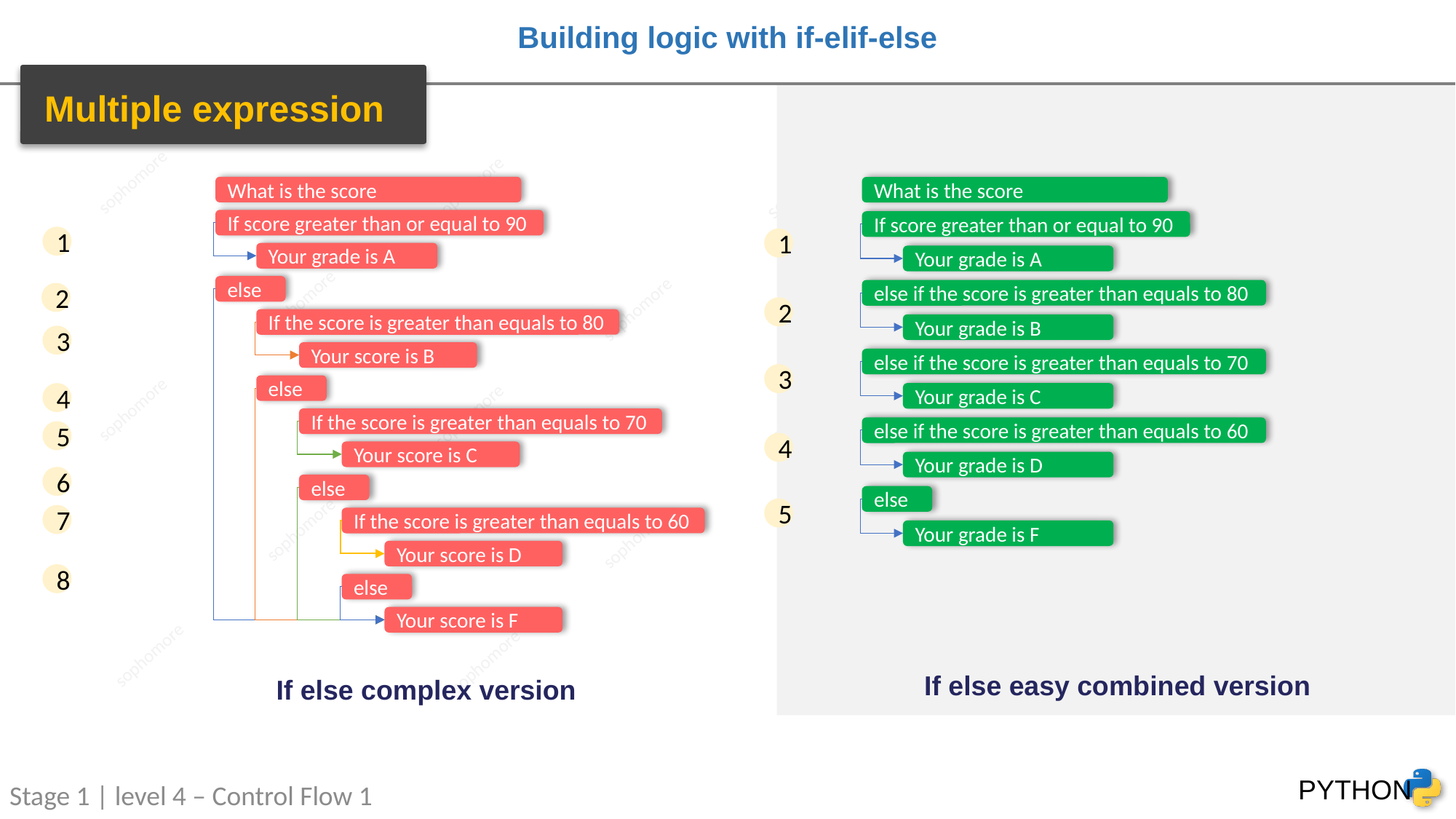

# Building logic with if-elif-else

Multiple expression

What is the score
What is the score
If score greater than or equal to 90
If score greater than or equal to 90
1
1
Your grade is A
Your grade is A
else
else if the score is greater than equals to 80
2
2
If the score is greater than equals to 80
Your grade is B
3
Your score is B
else if the score is greater than equals to 70
3
else
4
Your grade is C
If the score is greater than equals to 70
else if the score is greater than equals to 60
5
4
Your score is C
Your grade is D
6
else
else
5
7
If the score is greater than equals to 60
Your grade is F
Your score is D
8
else
Your score is F
If else easy combined version
If else complex version
Stage 1 | level 4 – Control Flow 1